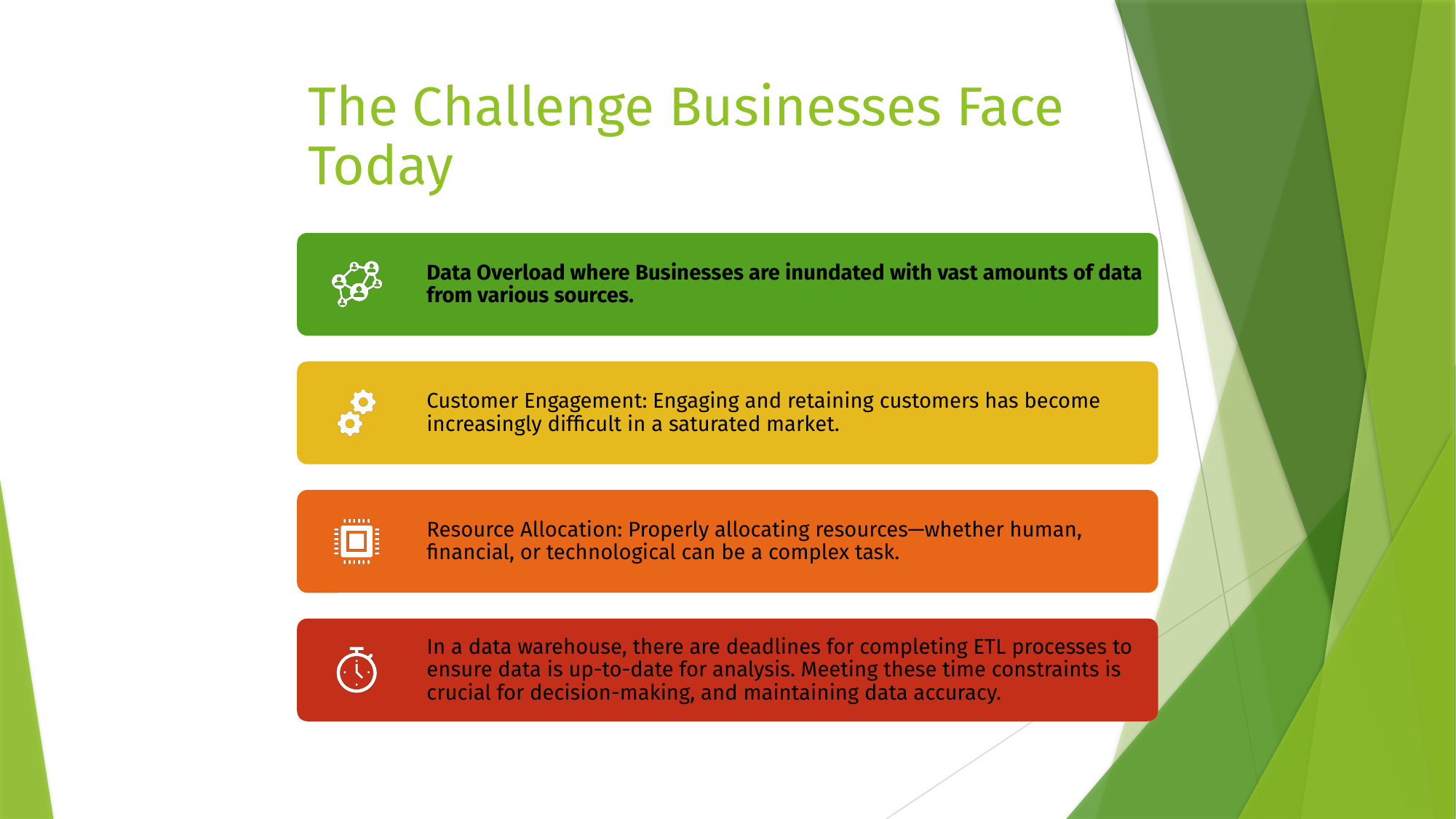

# The Challenge Businesses Face Today
Data Overload where Businesses are inundated with vast amounts of data from various sources.
Customer Engagement: Engaging and retaining customers has become increasingly difficult in a saturated market.
Resource Allocation: Properly allocating resources—whether human, financial, or technological can be a complex task.
In a data warehouse, there are deadlines for completing ETL processes to ensure data is up-to-date for analysis. Meeting these time constraints is crucial for decision-making, and maintaining data accuracy.